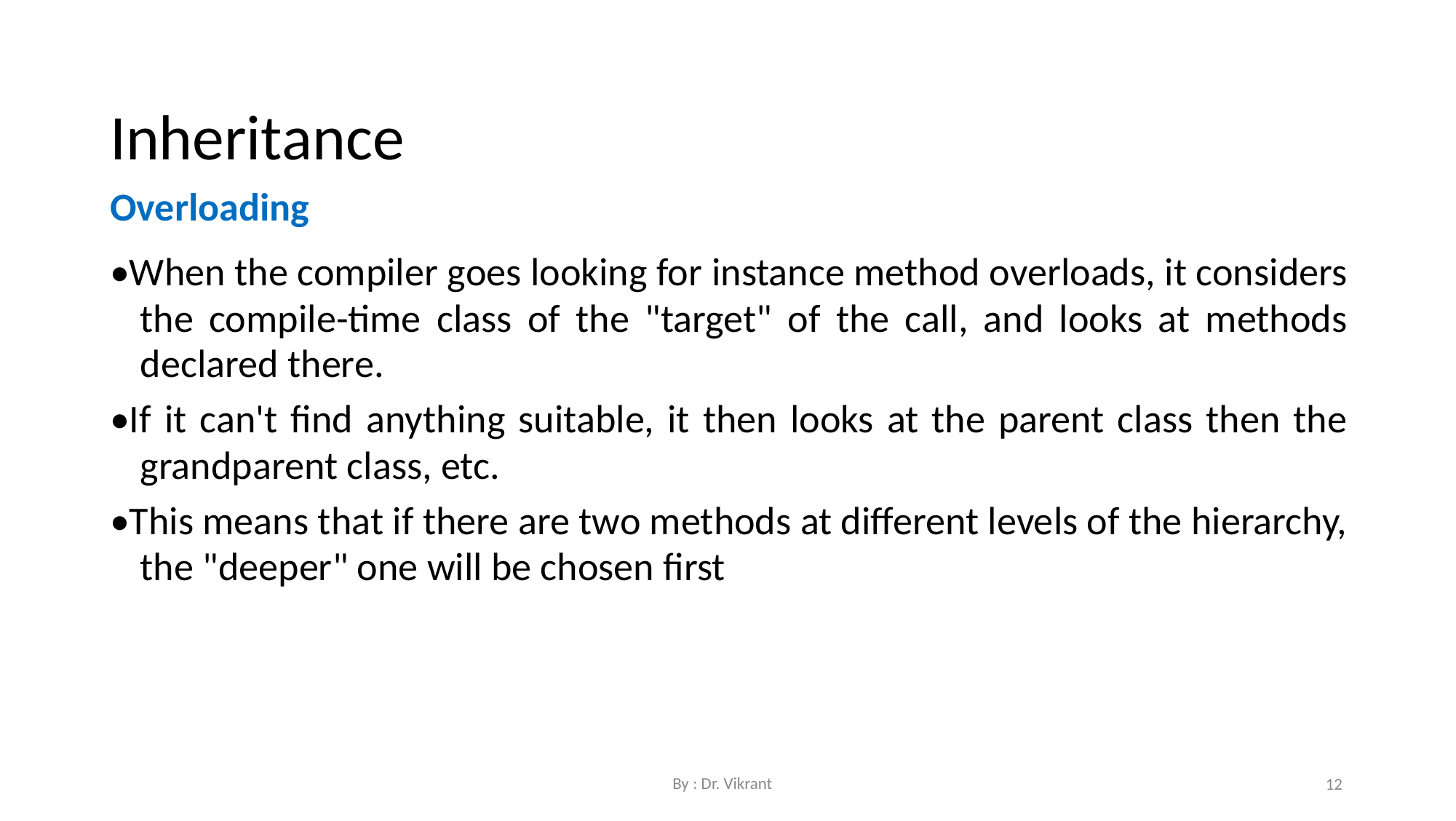

Inheritance
Overloading
•When the compiler goes looking for instance method overloads, it considers the compile-time class of the "target" of the call, and looks at methods declared there.
•If it can't find anything suitable, it then looks at the parent class then the grandparent class, etc.
•This means that if there are two methods at different levels of the hierarchy, the "deeper" one will be chosen first
By : Dr. Vikrant
12